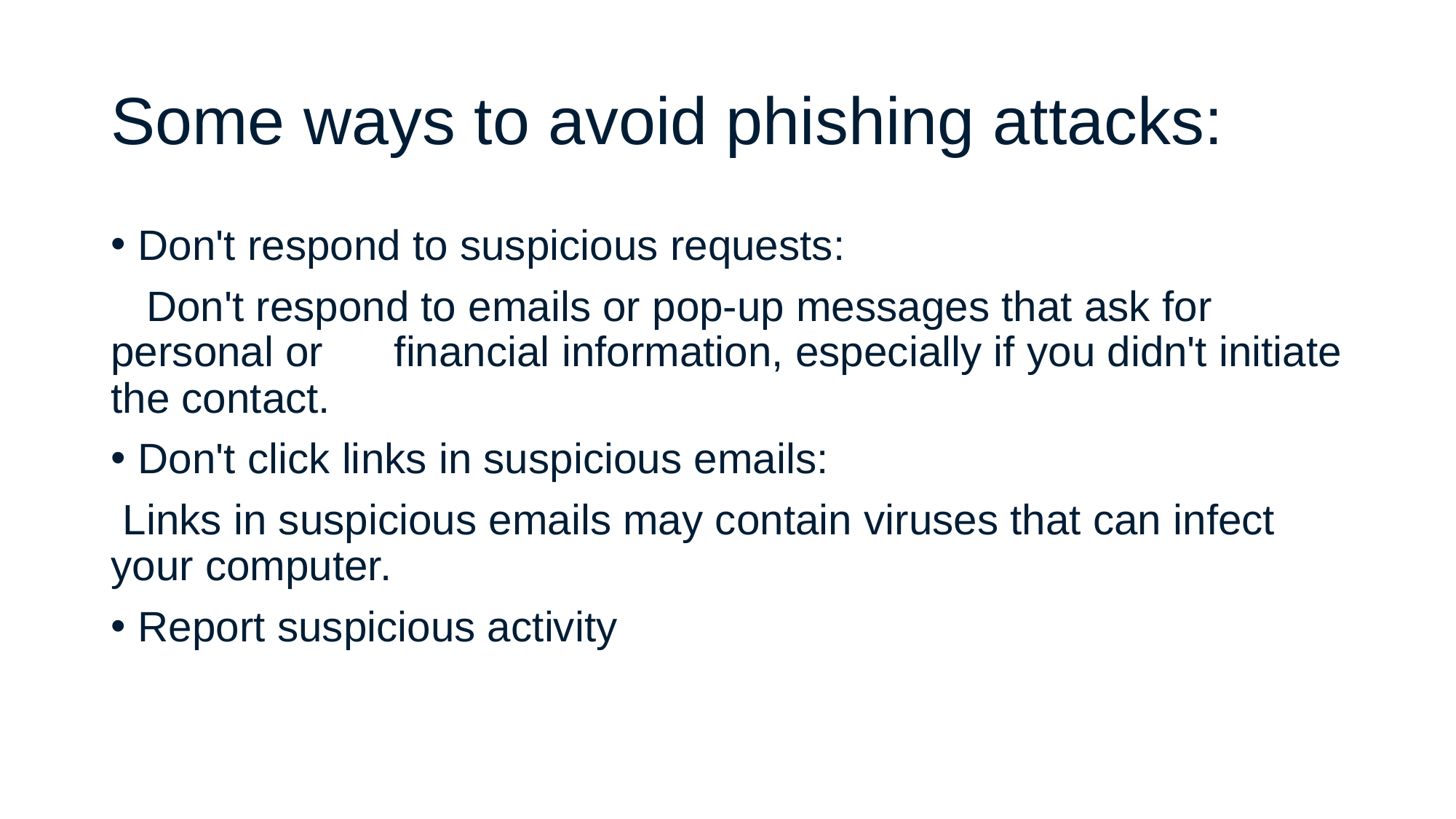

# Some ways to avoid phishing attacks:
Don't respond to suspicious requests:
   Don't respond to emails or pop-up messages that ask for personal or      financial information, especially if you didn't initiate the contact.
Don't click links in suspicious emails:
 Links in suspicious emails may contain viruses that can infect your computer.
Report suspicious activity